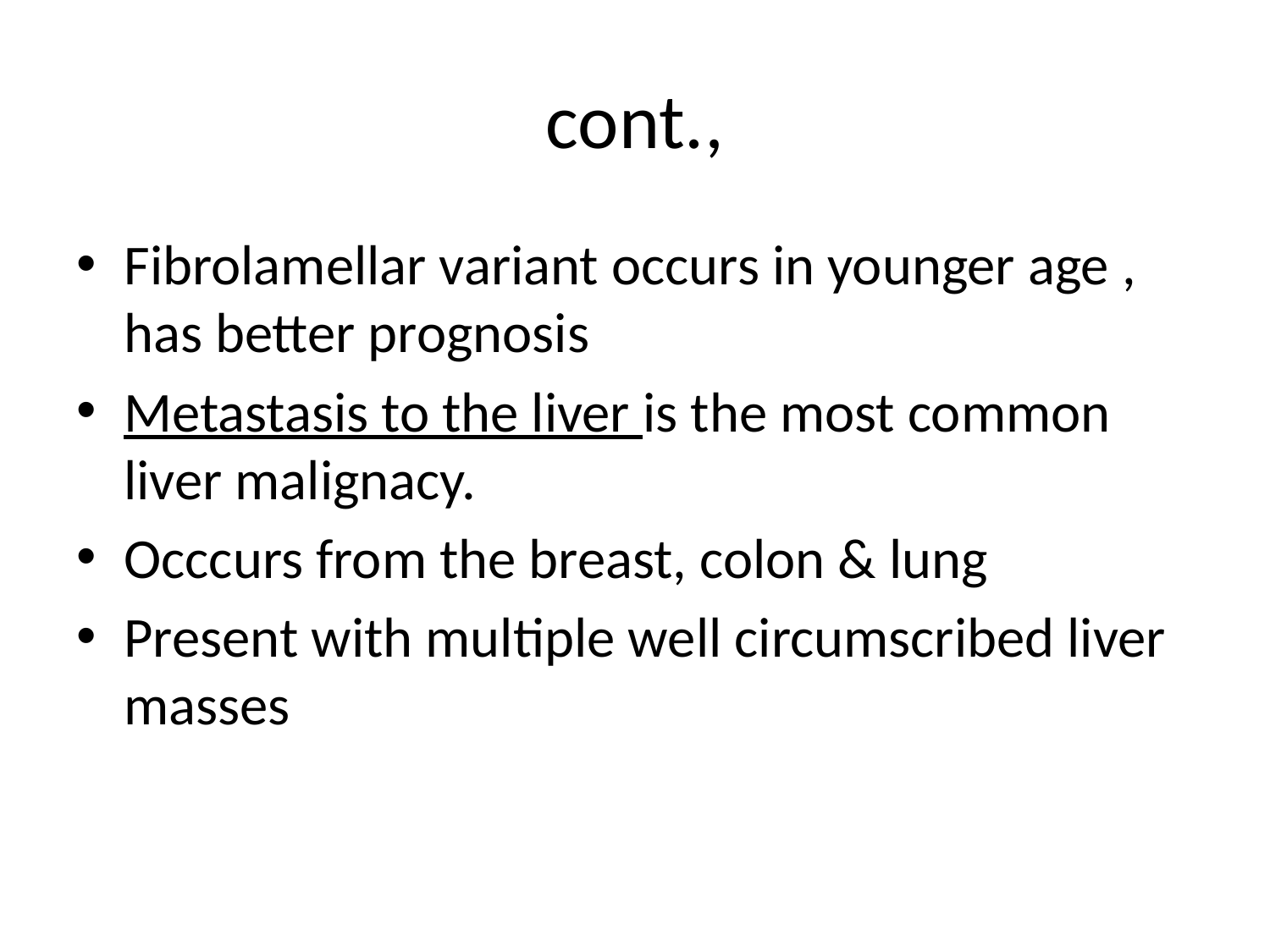

# cont.,
Fibrolamellar variant occurs in younger age , has better prognosis
Metastasis to the liver is the most common liver malignacy.
Occcurs from the breast, colon & lung
Present with multiple well circumscribed liver masses